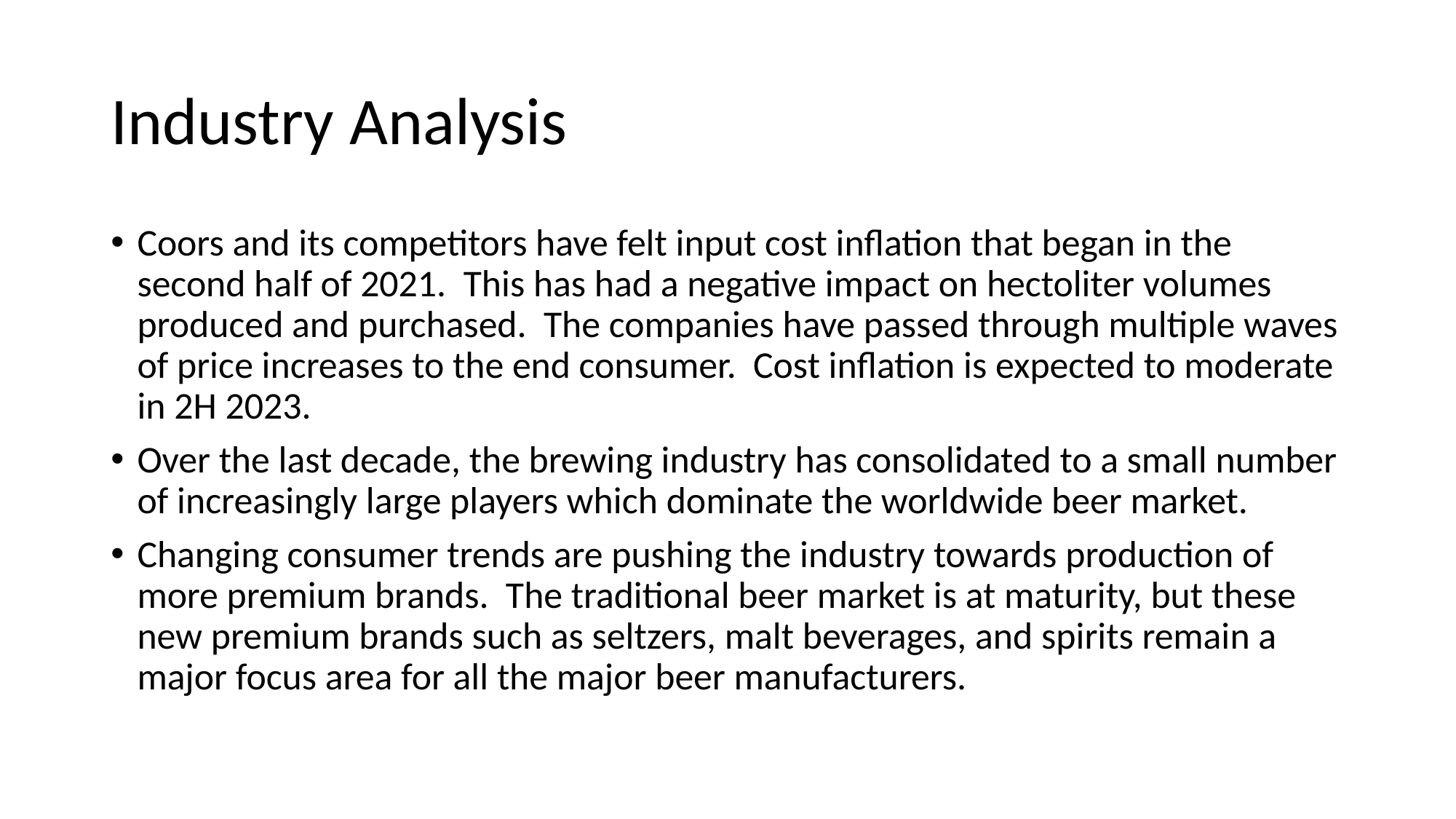

# Industry Analysis
Coors and its competitors have felt input cost inflation that began in the second half of 2021.  This has had a negative impact on hectoliter volumes produced and purchased.  The companies have passed through multiple waves of price increases to the end consumer.  Cost inflation is expected to moderate in 2H 2023.
Over the last decade, the brewing industry has consolidated to a small number of increasingly large players which dominate the worldwide beer market.
Changing consumer trends are pushing the industry towards production of more premium brands.  The traditional beer market is at maturity, but these new premium brands such as seltzers, malt beverages, and spirits remain a major focus area for all the major beer manufacturers.